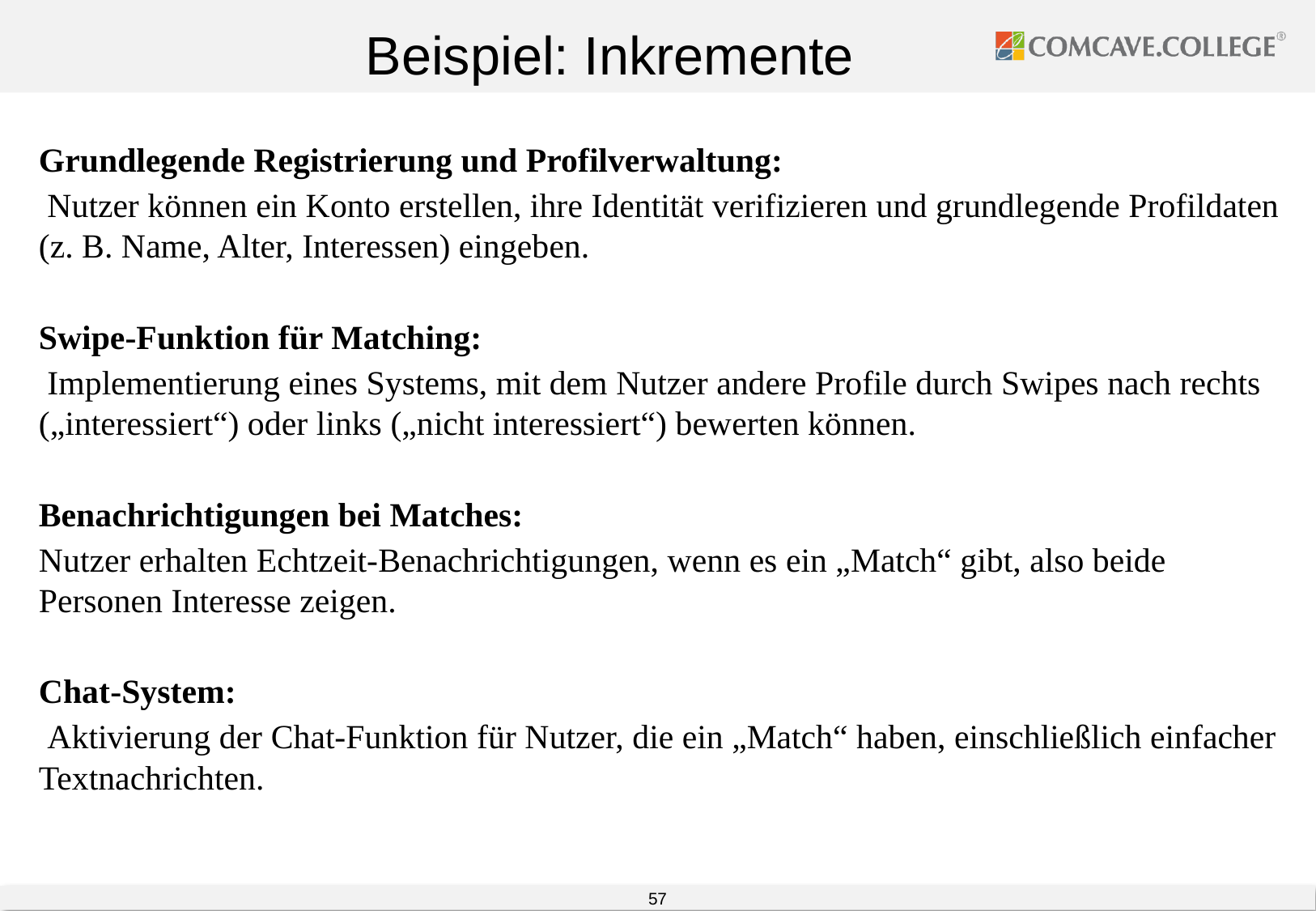

#
Beispiel: Inkremente

Grundlegende Registrierung und Profilverwaltung:
 Nutzer können ein Konto erstellen, ihre Identität verifizieren und grundlegende Profildaten (z. B. Name, Alter, Interessen) eingeben.

Swipe-Funktion für Matching:
 Implementierung eines Systems, mit dem Nutzer andere Profile durch Swipes nach rechts („interessiert“) oder links („nicht interessiert“) bewerten können.

Benachrichtigungen bei Matches:
Nutzer erhalten Echtzeit-Benachrichtigungen, wenn es ein „Match“ gibt, also beide Personen Interesse zeigen.

Chat-System:
 Aktivierung der Chat-Funktion für Nutzer, die ein „Match“ haben, einschließlich einfacher Textnachrichten.

Quelle: Scrum Guide 2020

57